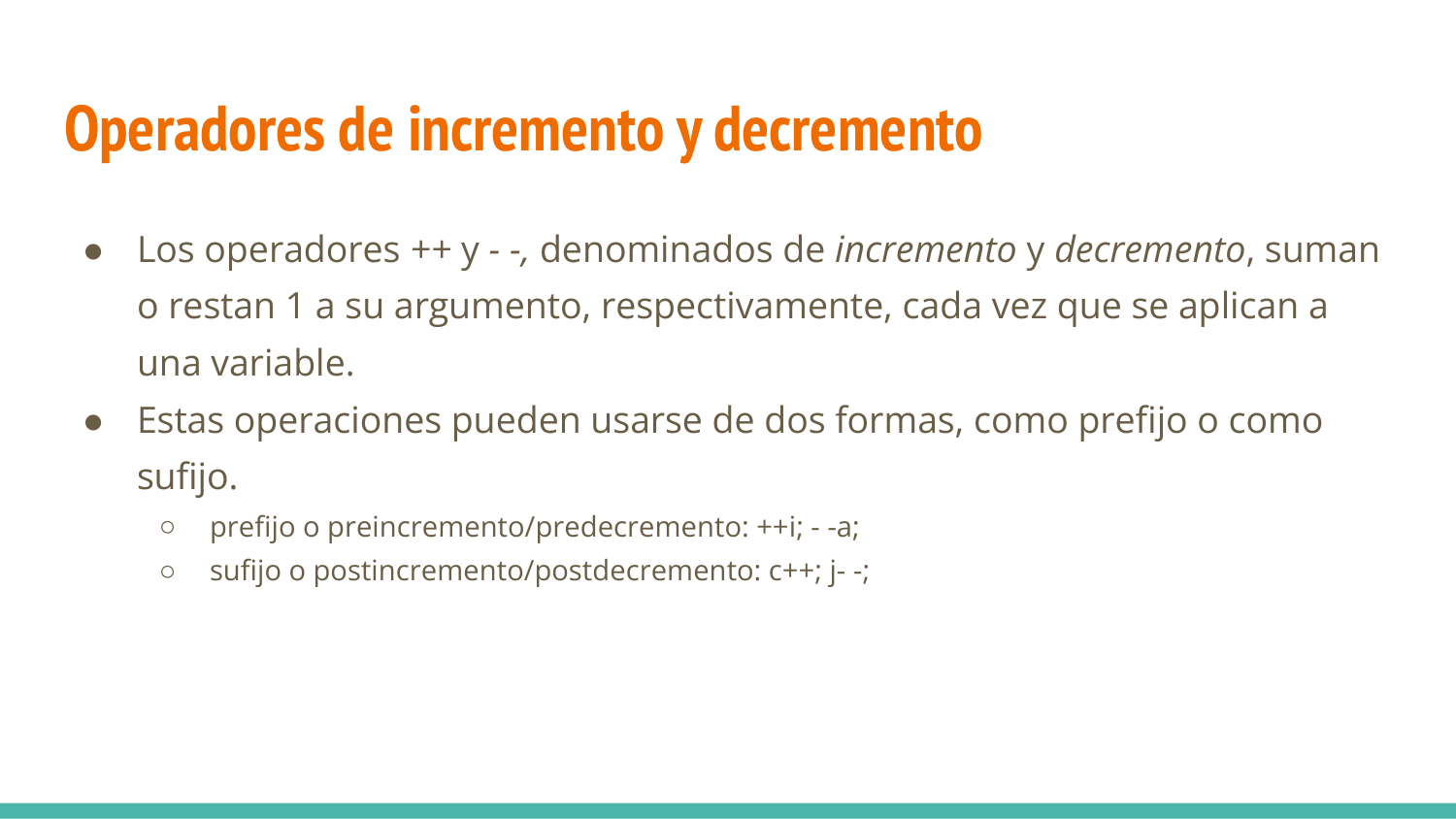

# Operadores de incremento y decremento
Los operadores ++ y - -, denominados de incremento y decremento, suman o restan 1 a su argumento, respectivamente, cada vez que se aplican a una variable.
Estas operaciones pueden usarse de dos formas, como prefijo o como sufijo.
prefijo o preincremento/predecremento: ++i; - -a;
sufijo o postincremento/postdecremento: c++; j- -;